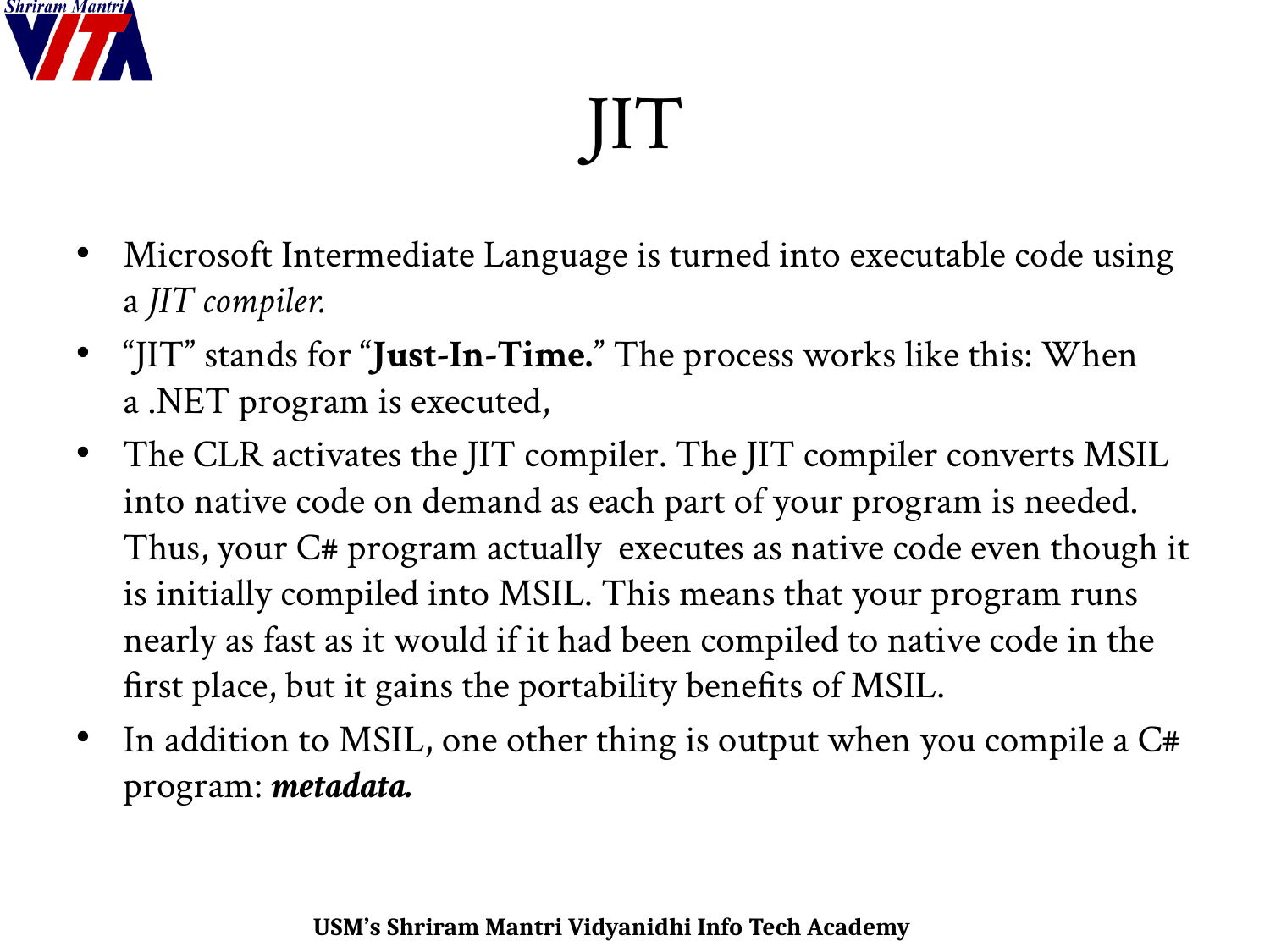

# JIT
Microsoft Intermediate Language is turned into executable code using a JIT compiler.
“JIT” stands for “Just-In-Time.” The process works like this: When a .NET program is executed,
The CLR activates the JIT compiler. The JIT compiler converts MSIL into native code on demand as each part of your program is needed. Thus, your C# program actually  executes as native code even though it is initially compiled into MSIL. This means that your program runs nearly as fast as it would if it had been compiled to native code in the first place, but it gains the portability benefits of MSIL.
In addition to MSIL, one other thing is output when you compile a C# program: metadata.